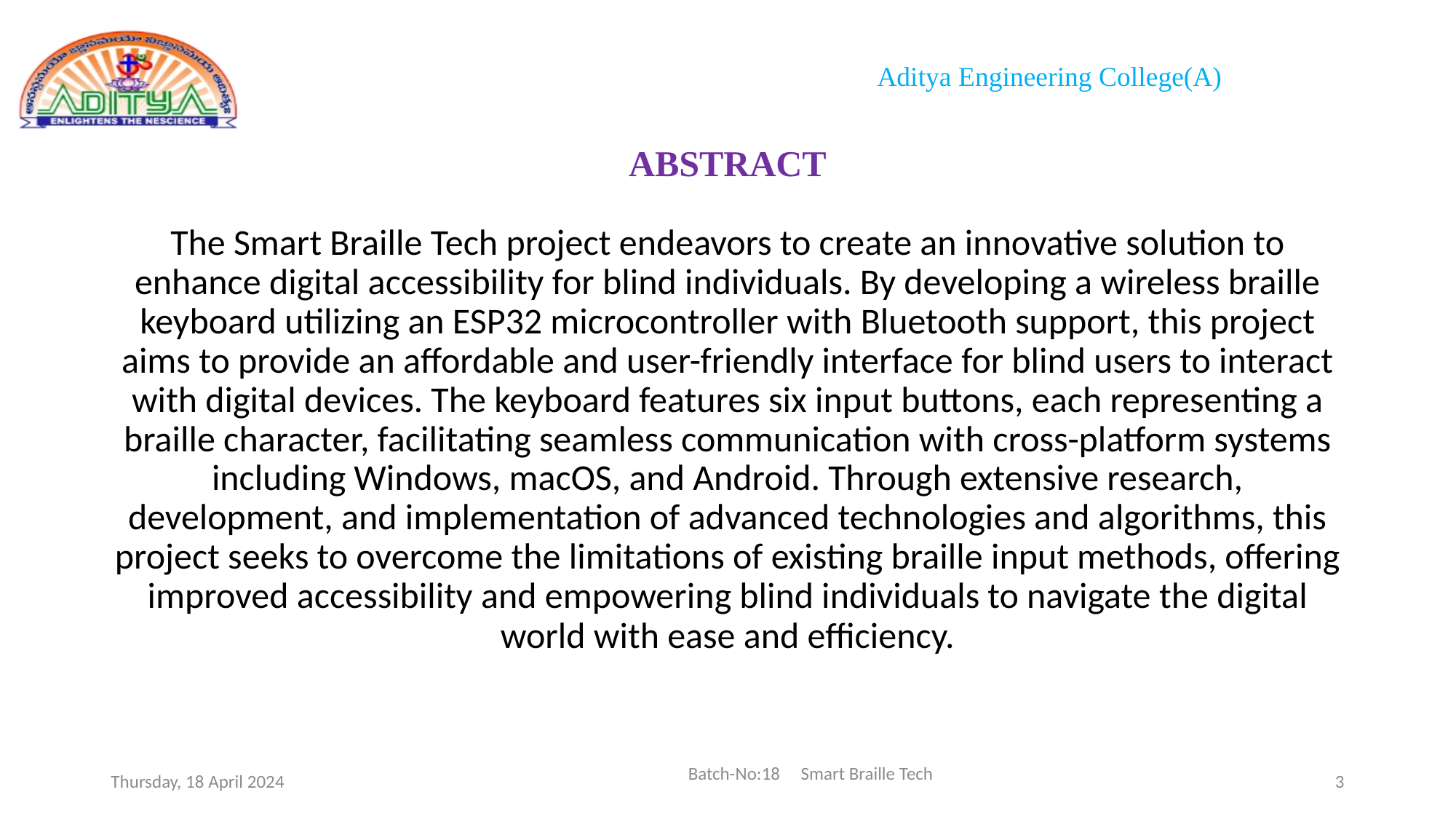

# ABSTRACT
The Smart Braille Tech project endeavors to create an innovative solution to enhance digital accessibility for blind individuals. By developing a wireless braille keyboard utilizing an ESP32 microcontroller with Bluetooth support, this project aims to provide an affordable and user-friendly interface for blind users to interact with digital devices. The keyboard features six input buttons, each representing a braille character, facilitating seamless communication with cross-platform systems including Windows, macOS, and Android. Through extensive research, development, and implementation of advanced technologies and algorithms, this project seeks to overcome the limitations of existing braille input methods, offering improved accessibility and empowering blind individuals to navigate the digital world with ease and efficiency.
Batch-No:18     Smart Braille Tech
Thursday, 18 April 2024
3